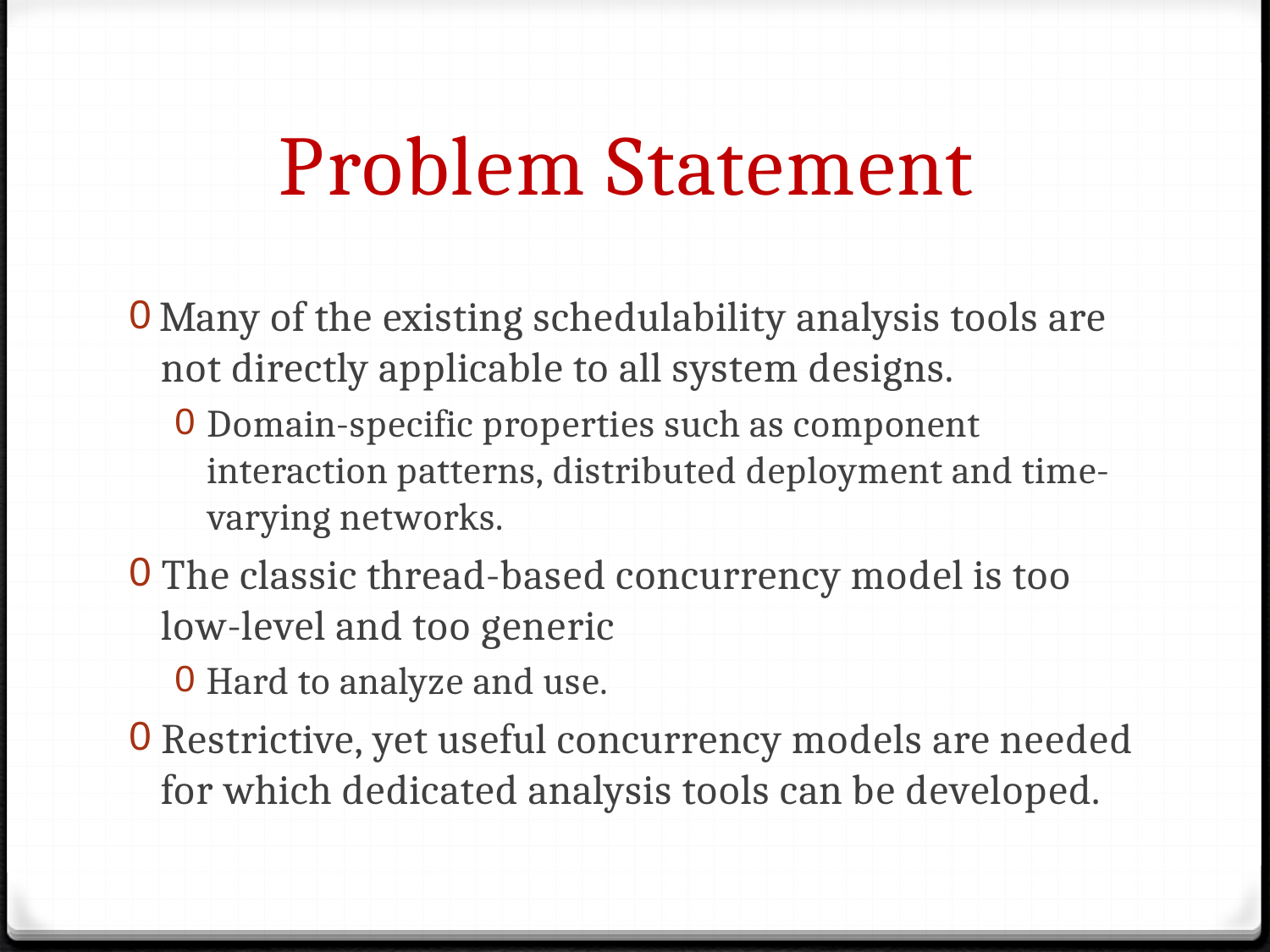

# Problem Statement
Many of the existing schedulability analysis tools are not directly applicable to all system designs.
Domain-specific properties such as component interaction patterns, distributed deployment and time-varying networks.
The classic thread-based concurrency model is too low-level and too generic
Hard to analyze and use.
Restrictive, yet useful concurrency models are needed for which dedicated analysis tools can be developed.